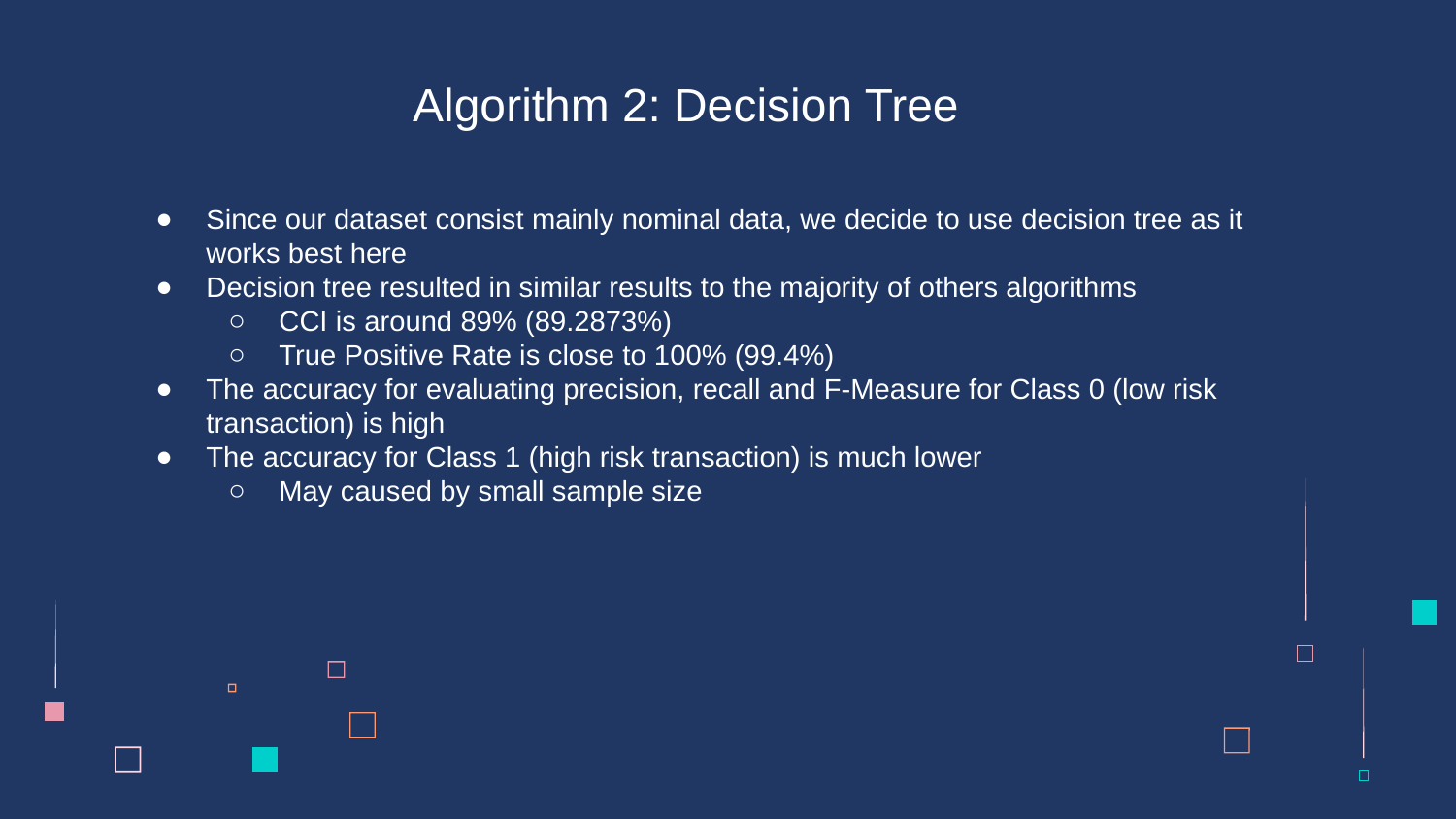

# Algorithm 2: Decision Tree
Since our dataset consist mainly nominal data, we decide to use decision tree as it works best here
Decision tree resulted in similar results to the majority of others algorithms
CCI is around 89% (89.2873%)
True Positive Rate is close to 100% (99.4%)
The accuracy for evaluating precision, recall and F-Measure for Class 0 (low risk transaction) is high
The accuracy for Class 1 (high risk transaction) is much lower
May caused by small sample size